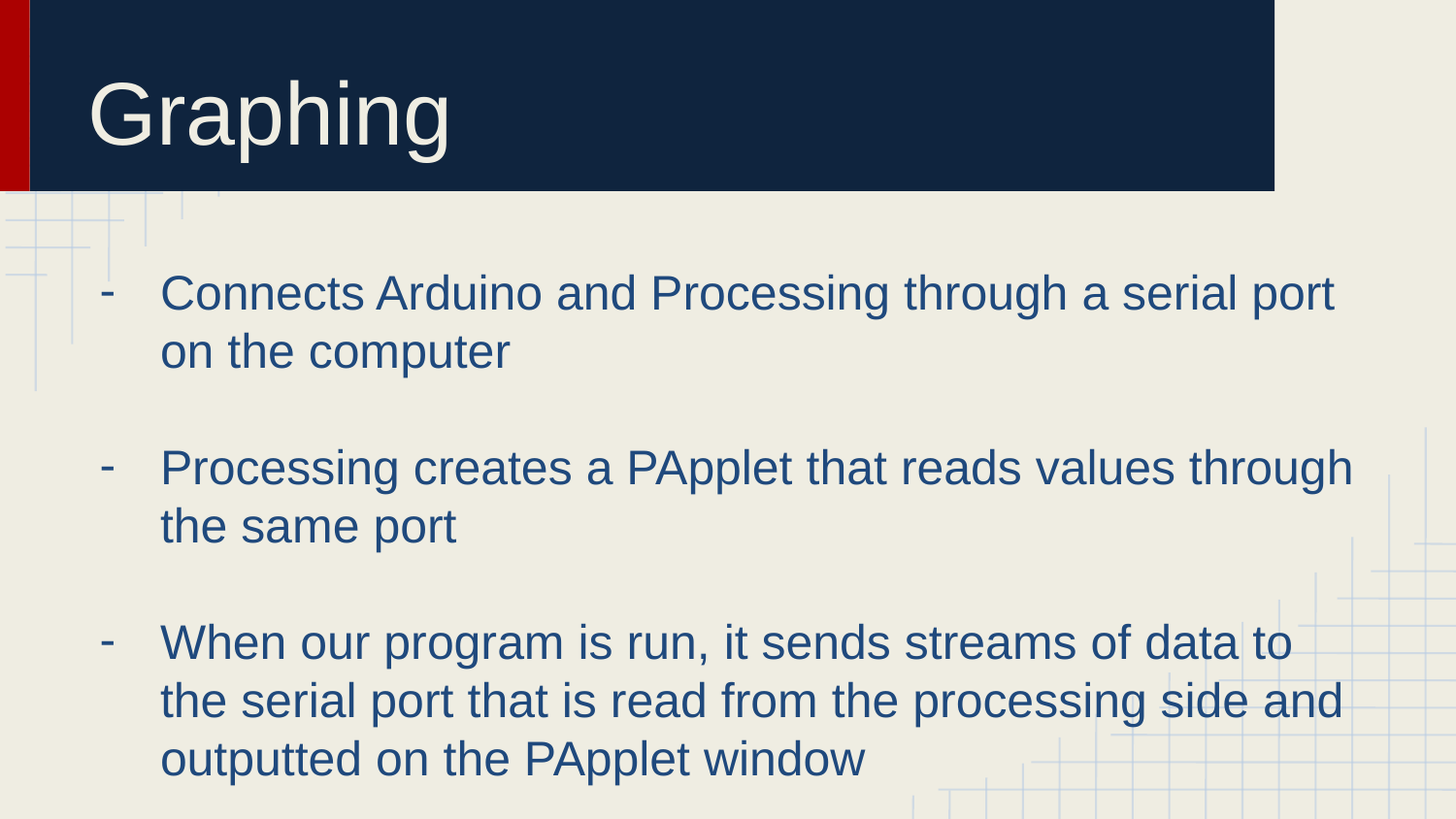

# Graphing

Connects Arduino and Processing through a serial port on the computer

Processing creates a PApplet that reads values through the same port

When our program is run, it sends streams of data to the serial port that is read from the processing side and outputted on the PApplet window